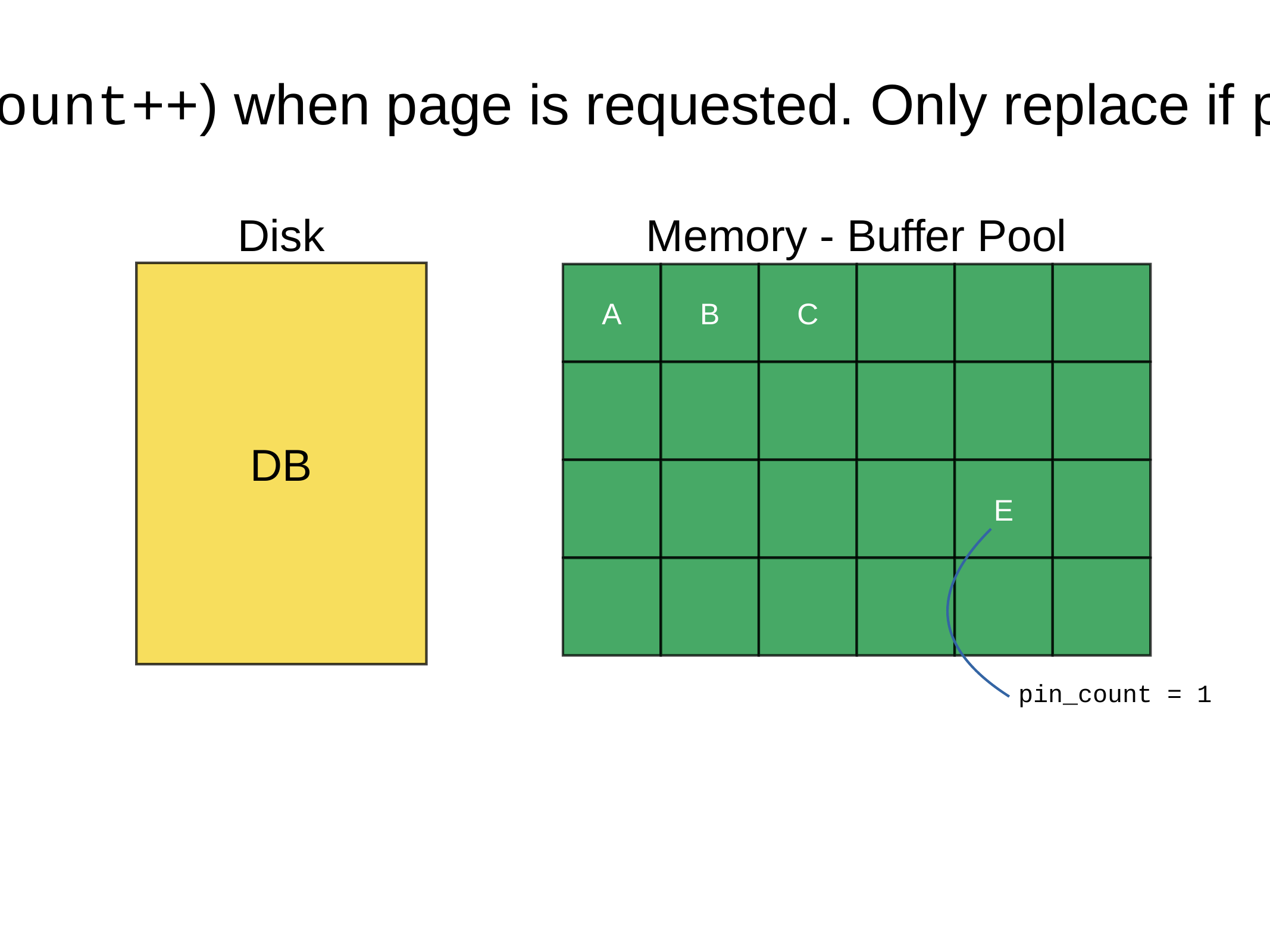

“Pin” a page (pin_count++) when page is requested. Only replace if pin_count == 0.
Disk
Memory - Buffer Pool

A
B
C

DB

E

pin_count = 1